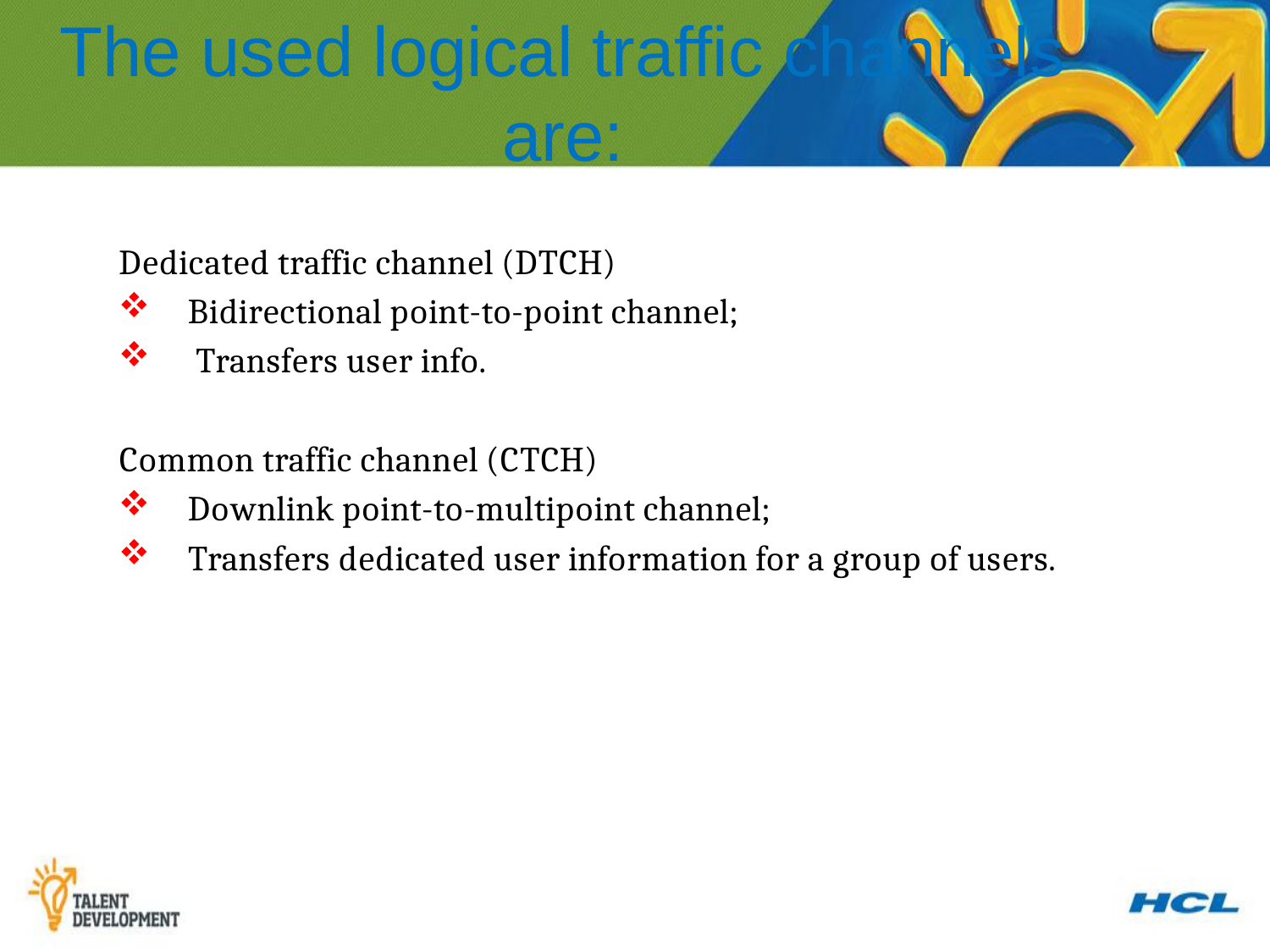

# The used logical traffic channels are:
Dedicated traffic channel (DTCH)
  Bidirectional point-to-point channel;
   Transfers user info.

Common traffic channel (CTCH)
  Downlink point-to-multipoint channel;
  Transfers dedicated user information for a group of users.